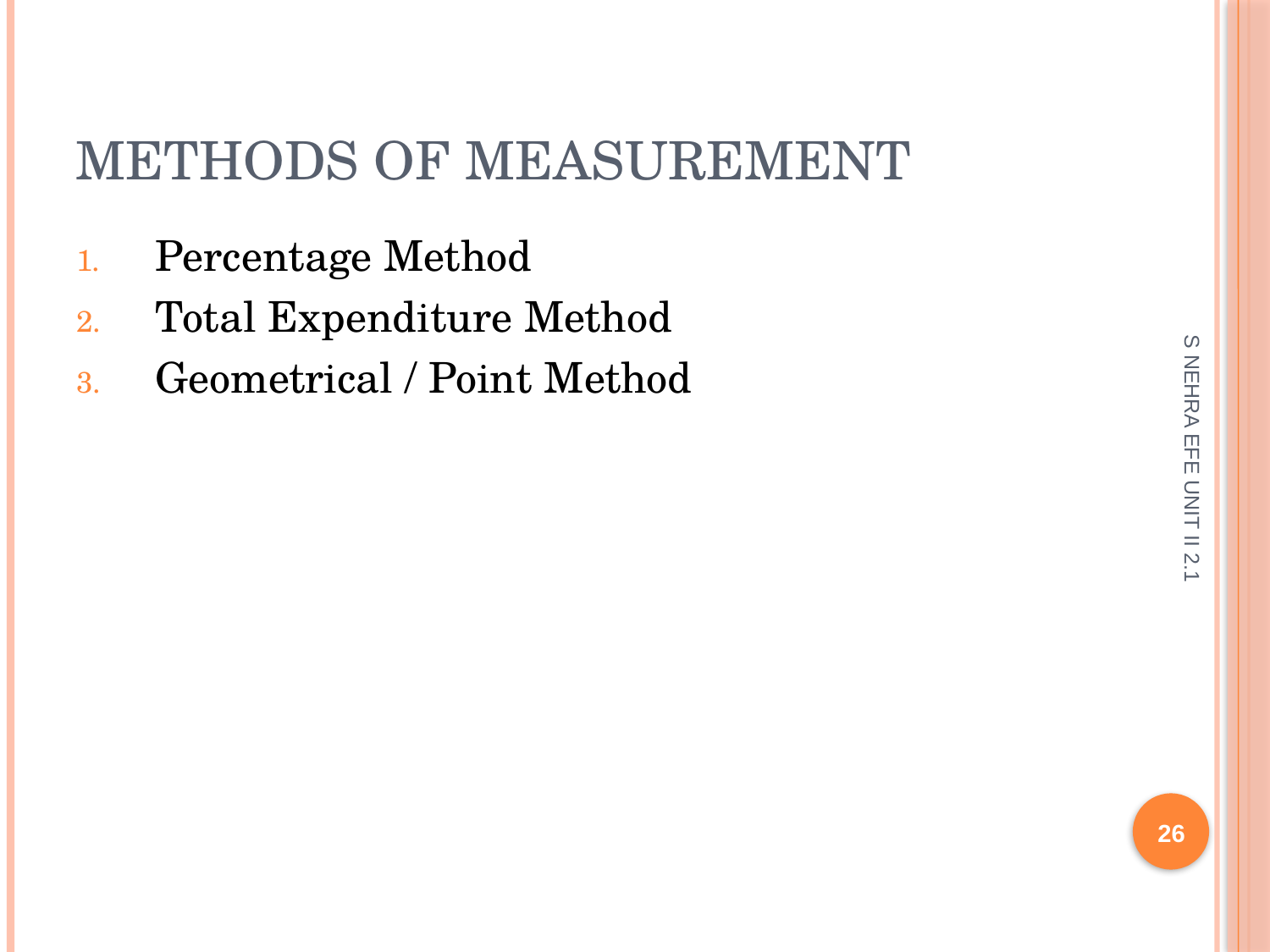

# Methods of Measurement
Percentage Method
Total Expenditure Method
Geometrical / Point Method
S NEHRA EFE UNIT II 2.1
26